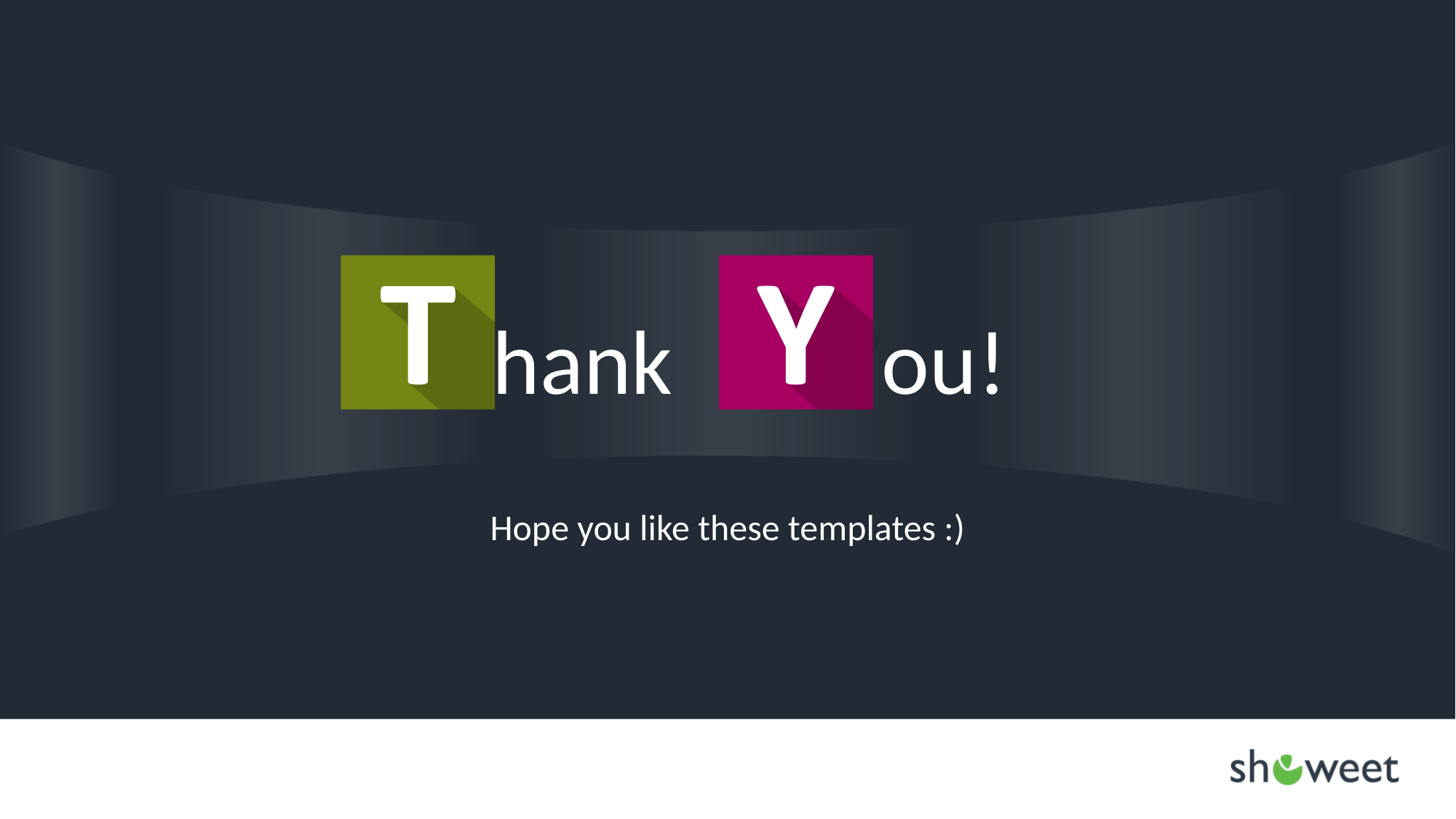

# Thank        You!

Hope you like these templates :)